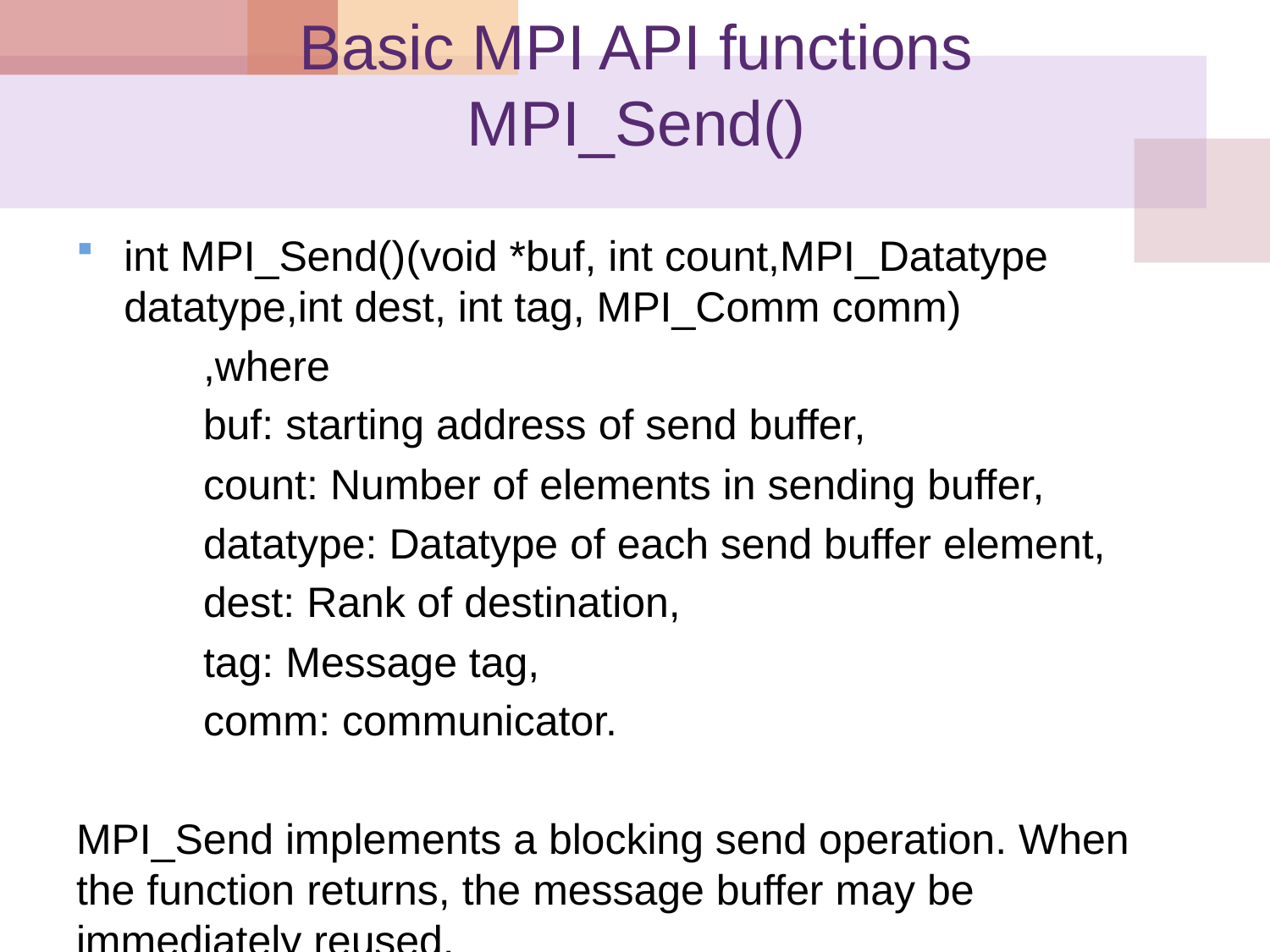

# Basic MPI API functions MPI_Send()
int MPI_Send()(void *buf, int count,MPI_Datatype datatype,int dest, int tag, MPI_Comm comm)
	,where
	buf: starting address of send buffer,
	count: Number of elements in sending buffer,
	datatype: Datatype of each send buffer element,
	dest: Rank of destination,
	tag: Message tag,
	comm: communicator.

MPI_Send implements a blocking send operation. When the function returns, the message buffer may be immediately reused.